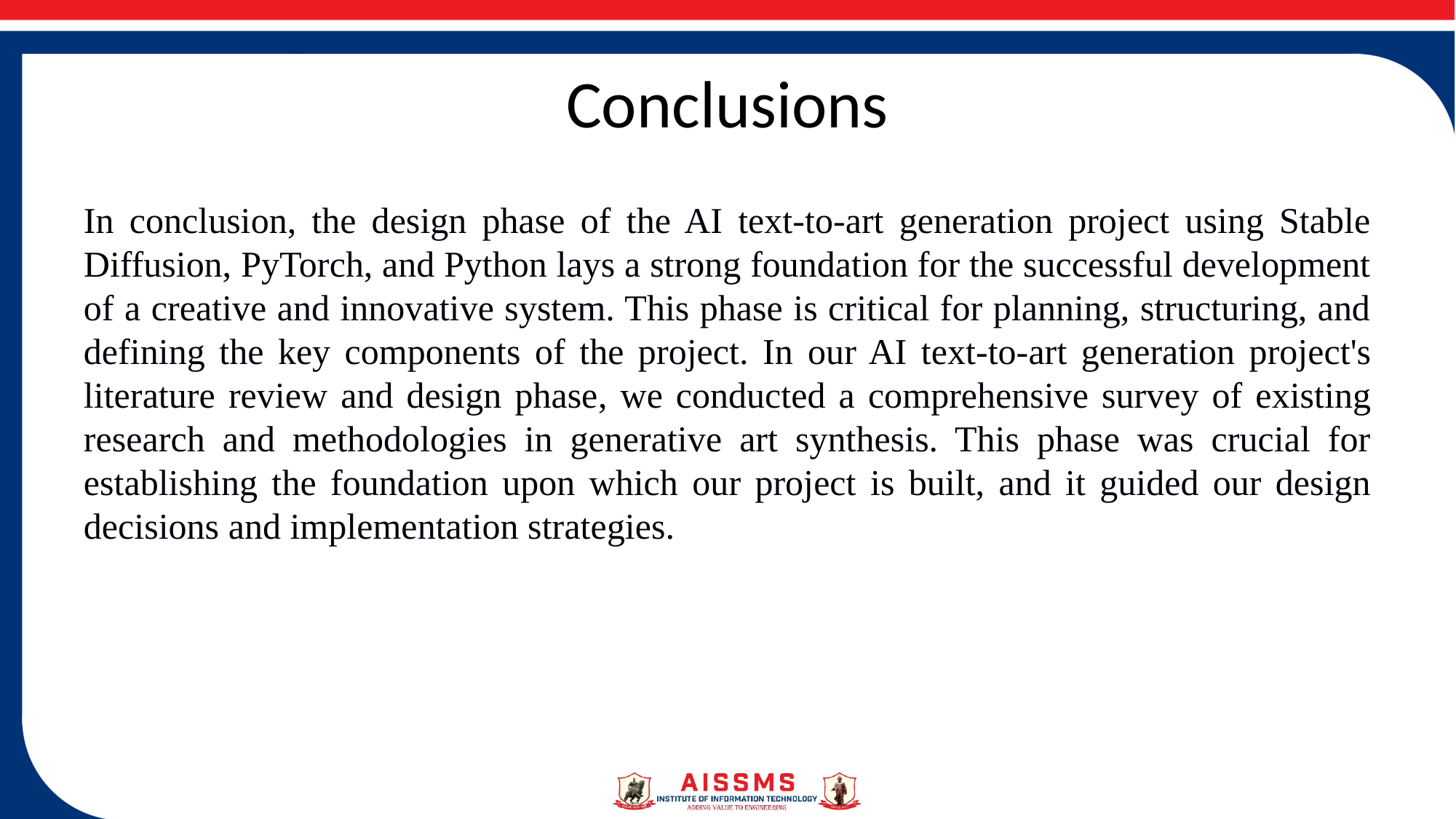

# Conclusions
In conclusion, the design phase of the AI text-to-art generation project using Stable Diffusion, PyTorch, and Python lays a strong foundation for the successful development of a creative and innovative system. This phase is critical for planning, structuring, and defining the key components of the project. In our AI text-to-art generation project's literature review and design phase, we conducted a comprehensive survey of existing research and methodologies in generative art synthesis. This phase was crucial for establishing the foundation upon which our project is built, and it guided our design decisions and implementation strategies.

19